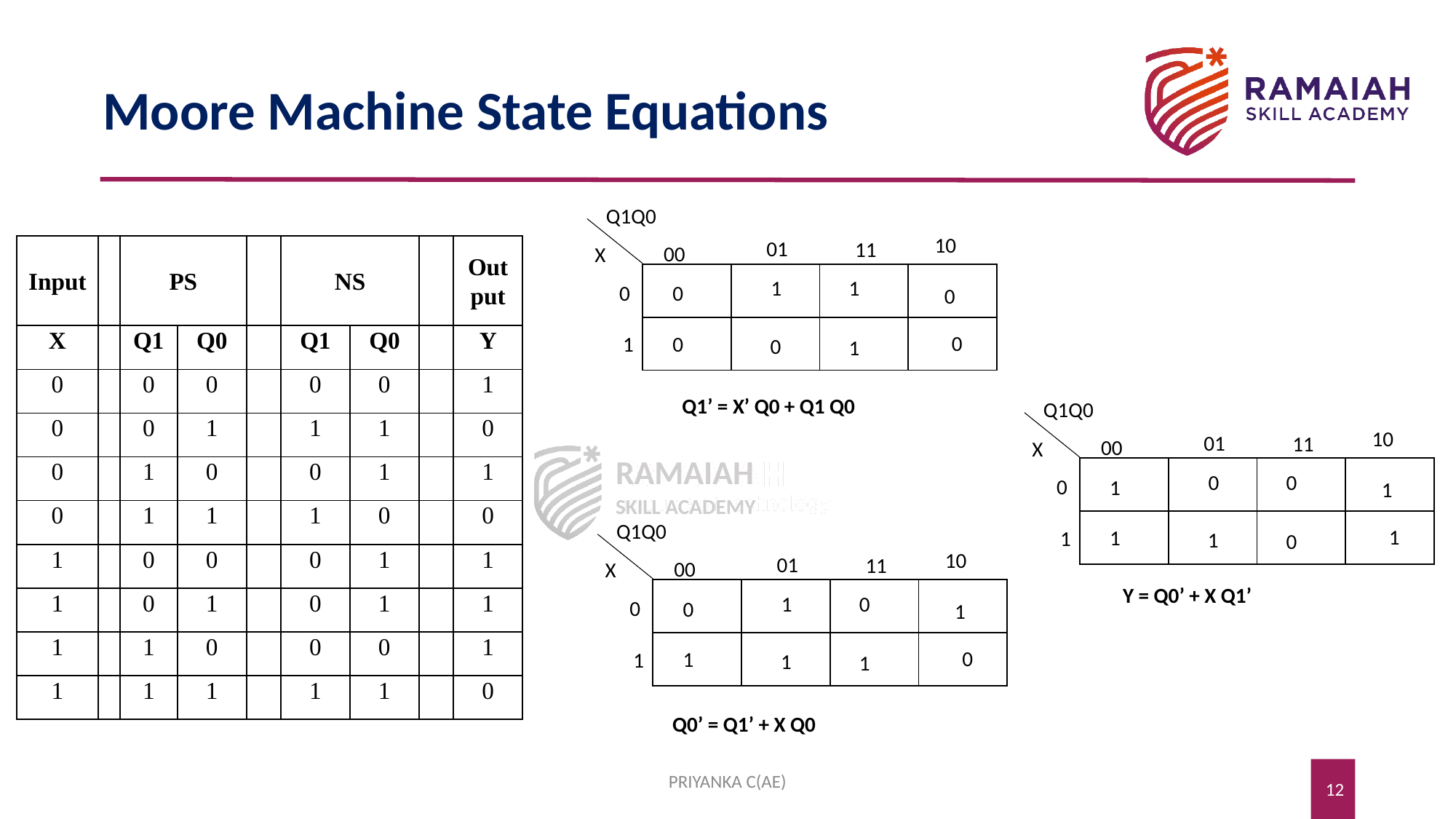

# Moore Machine State Equations
Q1Q0
10
01
11
00
X
| Input |  | PS |  |  | NS |  |  | Output |
| --- | --- | --- | --- | --- | --- | --- | --- | --- |
| X |  | Q1 | Q0 |  | Q1 | Q0 |  | Y |
| 0 |  | 0 | 0 |  | 0 | 0 |  | 1 |
| 0 |  | 0 | 1 |  | 1 | 1 |  | 0 |
| 0 |  | 1 | 0 |  | 0 | 1 |  | 1 |
| 0 |  | 1 | 1 |  | 1 | 0 |  | 0 |
| 1 |  | 0 | 0 |  | 0 | 1 |  | 1 |
| 1 |  | 0 | 1 |  | 0 | 1 |  | 1 |
| 1 |  | 1 | 0 |  | 0 | 0 |  | 1 |
| 1 |  | 1 | 1 |  | 1 | 1 |  | 0 |
|  |  |  |  |
| --- | --- | --- | --- |
|  |  |  |  |
1
1
0
0
0
0
0
1
0
1
Q1’ = X’ Q0 + Q1 Q0
Q1Q0
10
01

11
00
X
|  |  |  |  |
| --- | --- | --- | --- |
|  |  |  |  |
0
0
0
1
1

Q1Q0
1
1
1
1
0
10
01
11
00
X
Y = Q0’ + X Q1’
|  |  |  |  |
| --- | --- | --- | --- |
|  |  |  |  |
1
0
0
0
1
0
1
1
1
1
Q0’ = Q1’ + X Q0
PRIYANKA C(AE)